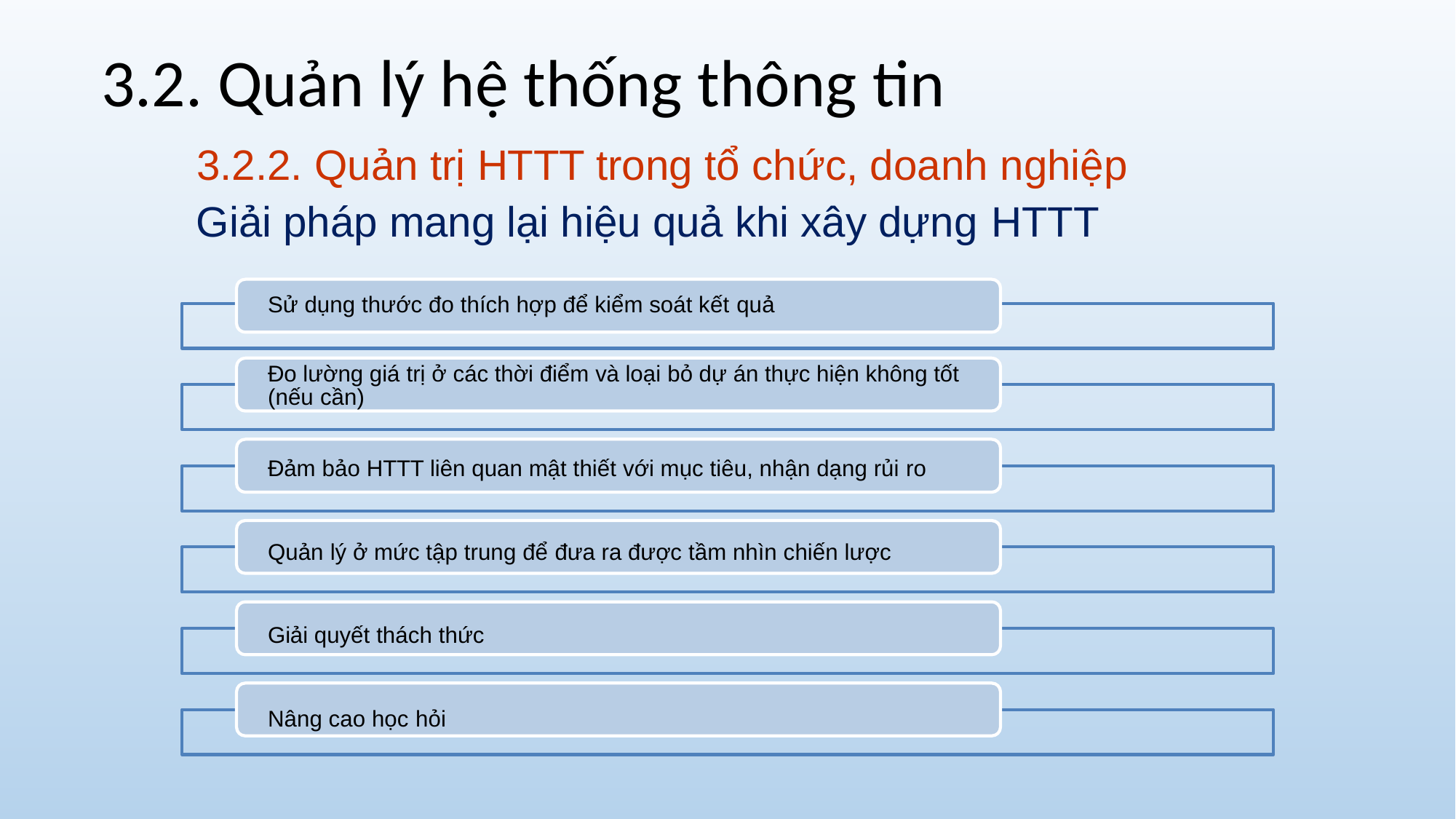

# 3.2. Quản lý hệ thống thông tin
3.2.2. Quản trị HTTT trong tổ chức, doanh nghiệp  Giải pháp mang lại hiệu quả khi xây dựng HTTT

Sử dụng thước đo thích hợp để kiểm soát kết quả

Đo lường giá trị ở các thời điểm và loại bỏ dự án thực hiện không tốt  (nếu cần)

Đảm bảo HTTT liên quan mật thiết với mục tiêu, nhận dạng rủi ro

Quản lý ở mức tập trung để đưa ra được tầm nhìn chiến lược

Giải quyết thách thức

Nâng cao học hỏi